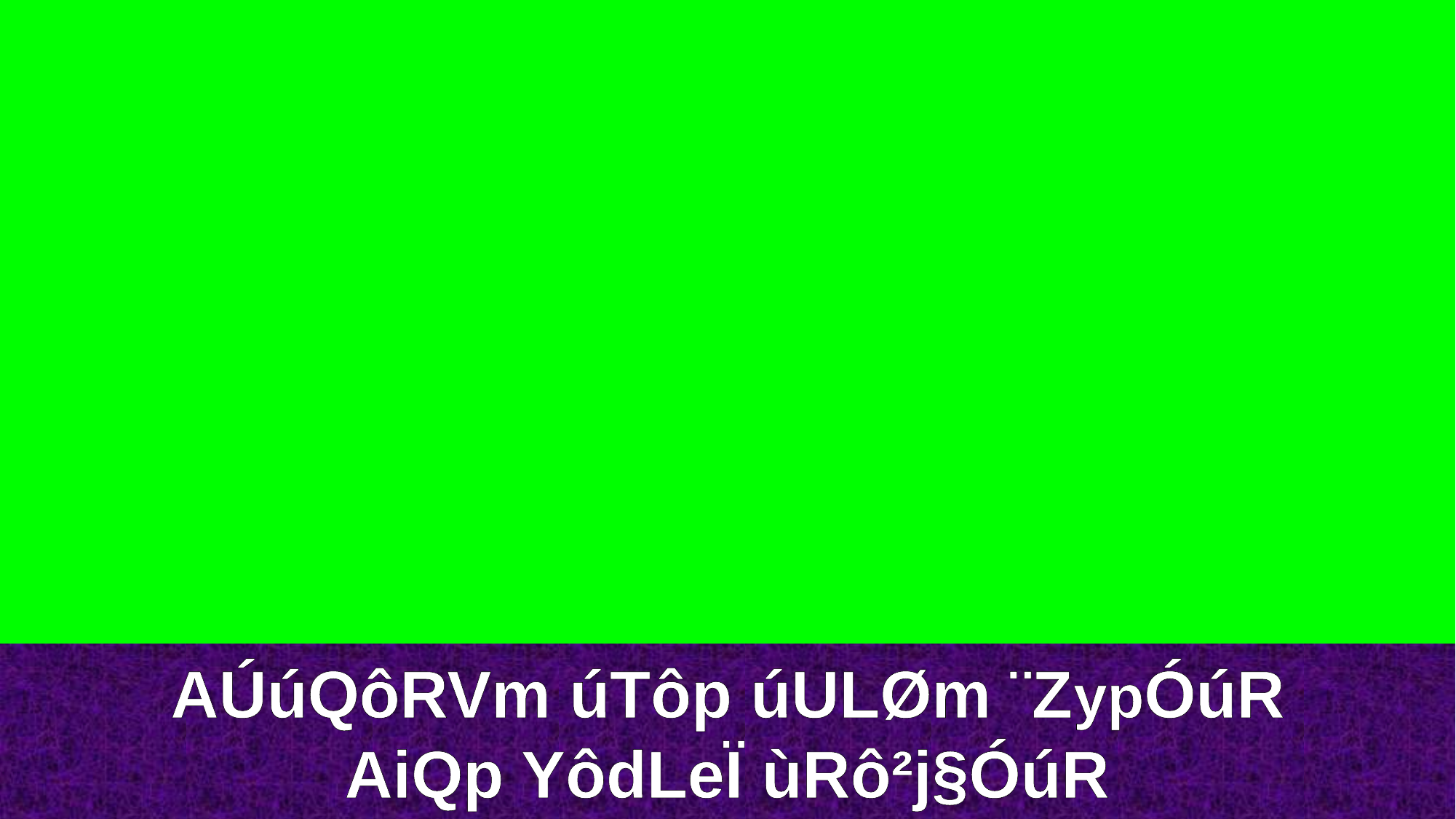

AÚúQôRVm úTôp úULØm ¨ZypÓúR
AiQp YôdLeÏ ùRô²j§ÓúR